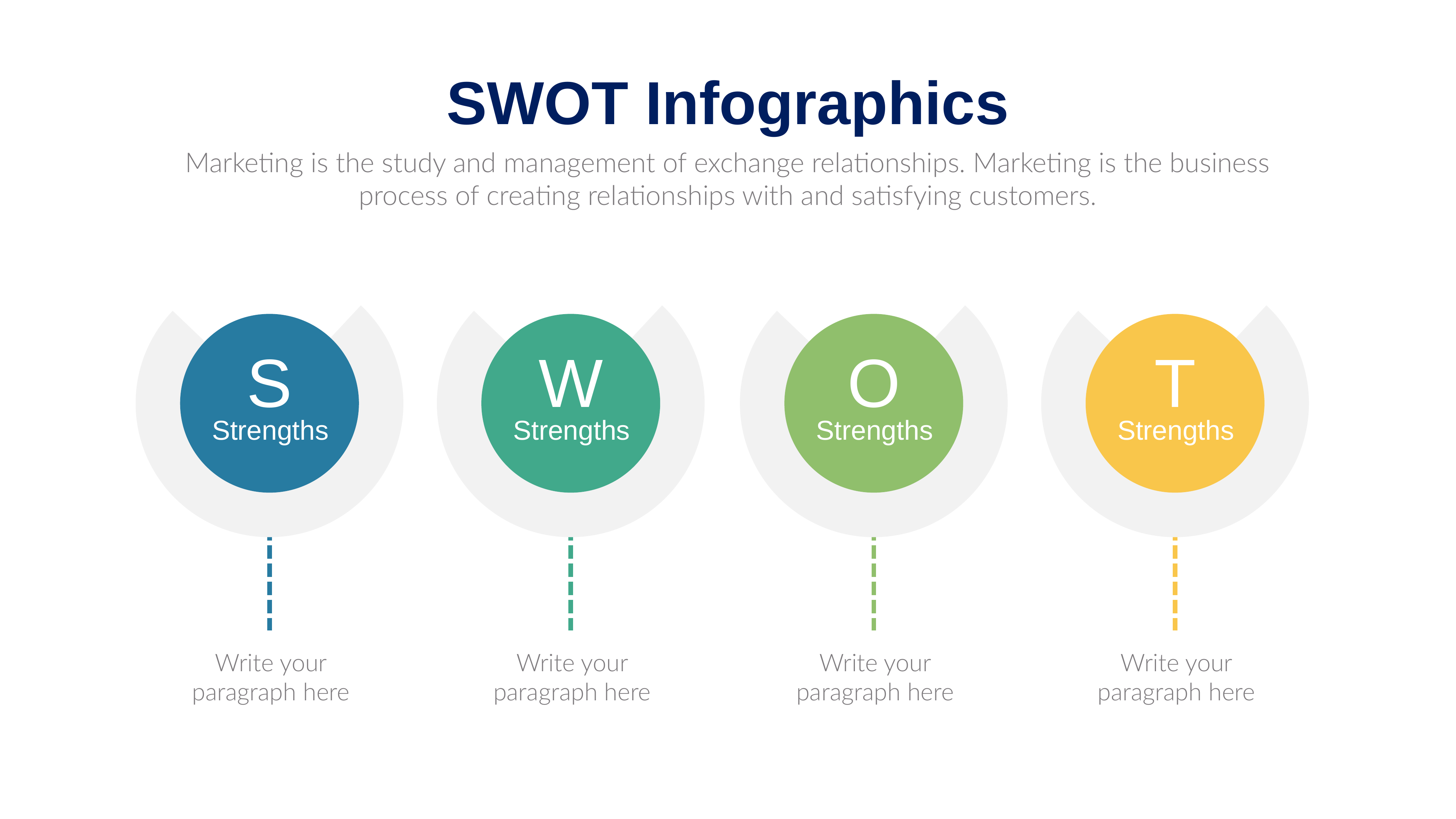

SWOT Infographics
Marketing is the study and management of exchange relationships. Marketing is the business process of creating relationships with and satisfying customers.

S
W
O
T
Strengths
Strengths
Strengths
Strengths
Write your paragraph here
Write your paragraph here
Write your paragraph here
Write your paragraph here